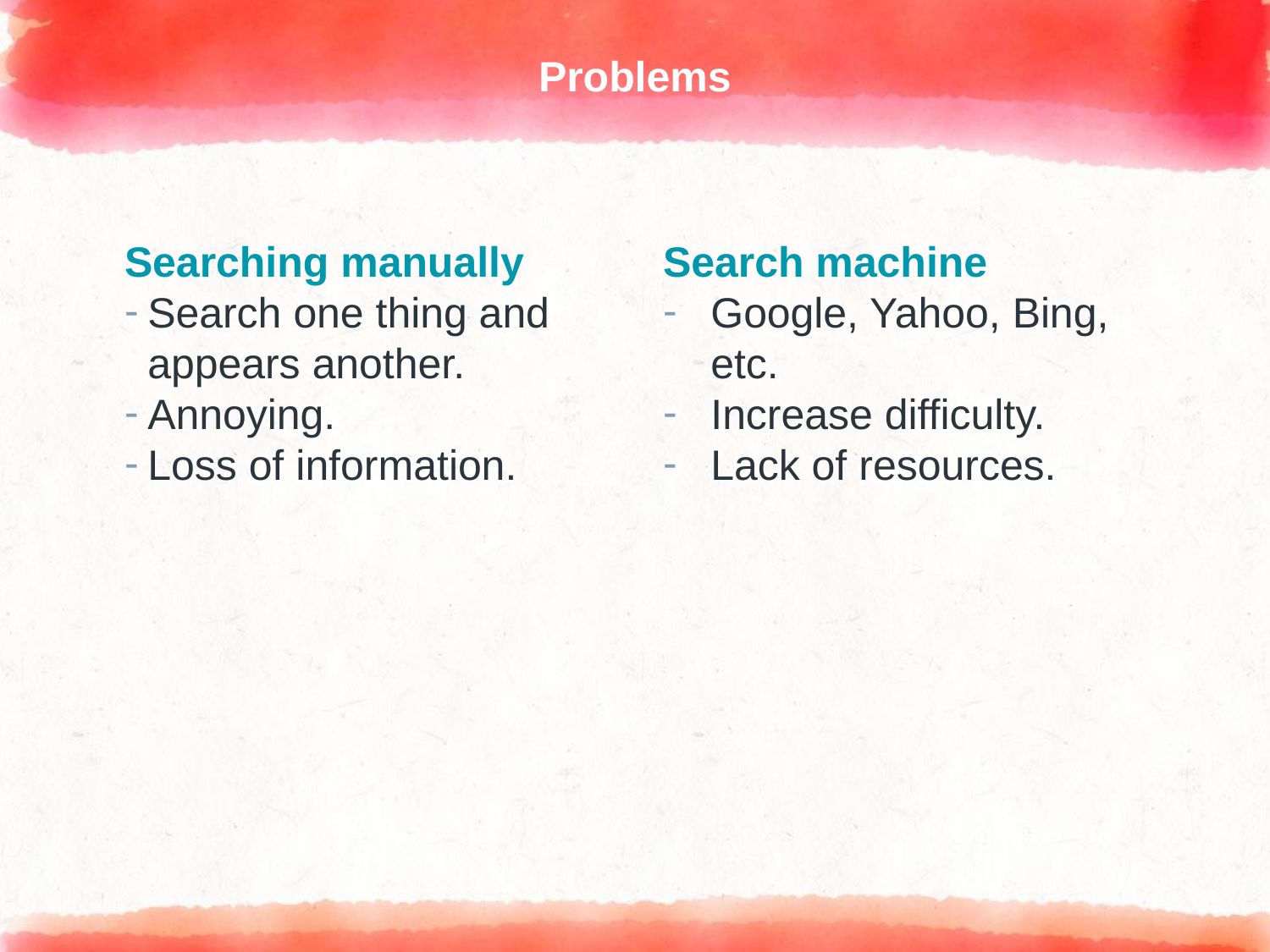

# Problems
Searching manually
Search one thing and appears another.
Annoying.
Loss of information.
Search machine
Google, Yahoo, Bing, etc.
Increase difficulty.
Lack of resources.